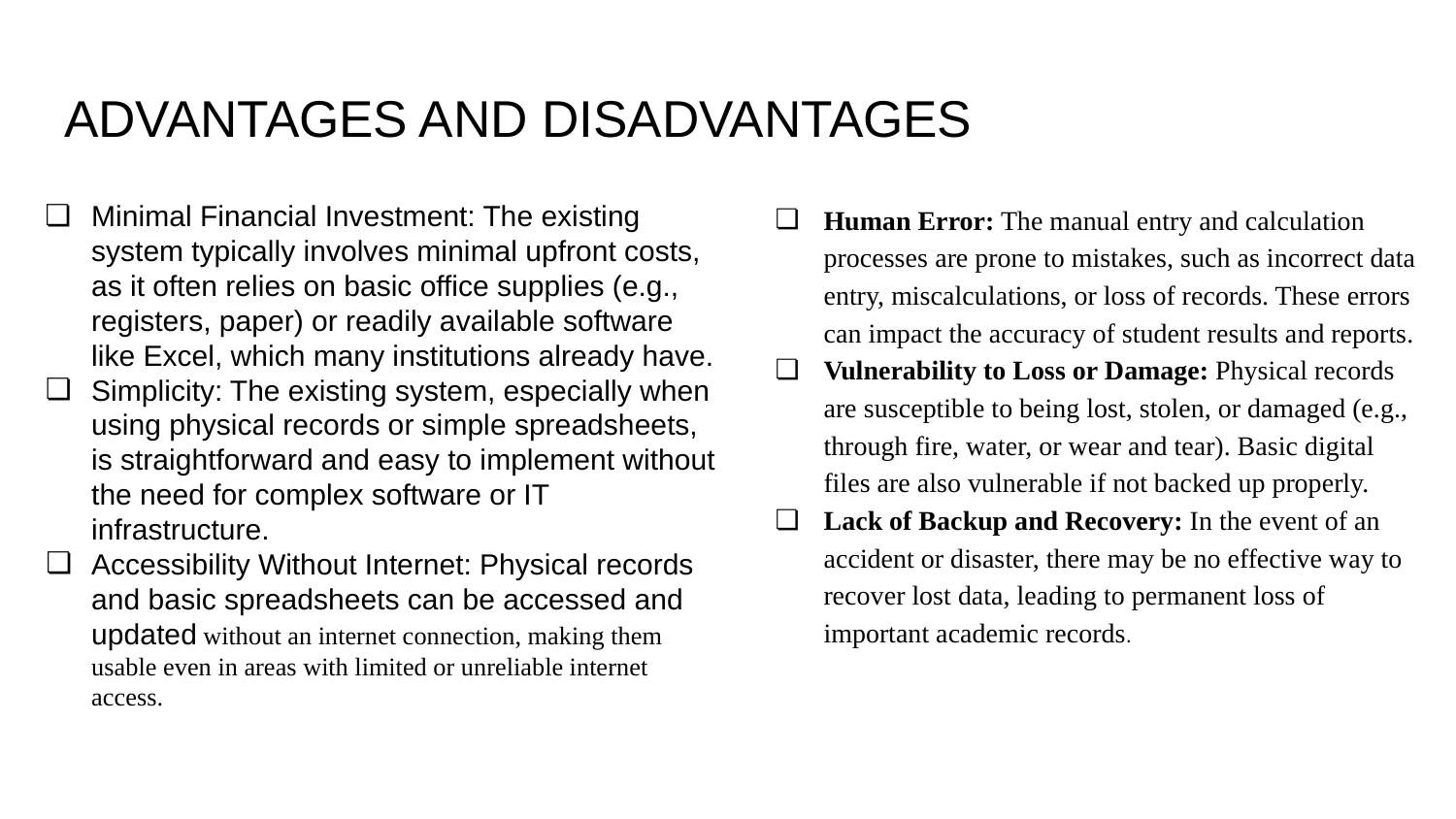

# ADVANTAGES AND DISADVANTAGES
Minimal Financial Investment: The existing system typically involves minimal upfront costs, as it often relies on basic office supplies (e.g., registers, paper) or readily available software like Excel, which many institutions already have.
Simplicity: The existing system, especially when using physical records or simple spreadsheets, is straightforward and easy to implement without the need for complex software or IT infrastructure.
Accessibility Without Internet: Physical records and basic spreadsheets can be accessed and updated without an internet connection, making them usable even in areas with limited or unreliable internet access.

Human Error: The manual entry and calculation processes are prone to mistakes, such as incorrect data entry, miscalculations, or loss of records. These errors can impact the accuracy of student results and reports.
Vulnerability to Loss or Damage: Physical records are susceptible to being lost, stolen, or damaged (e.g., through fire, water, or wear and tear). Basic digital files are also vulnerable if not backed up properly.
Lack of Backup and Recovery: In the event of an accident or disaster, there may be no effective way to recover lost data, leading to permanent loss of important academic records.